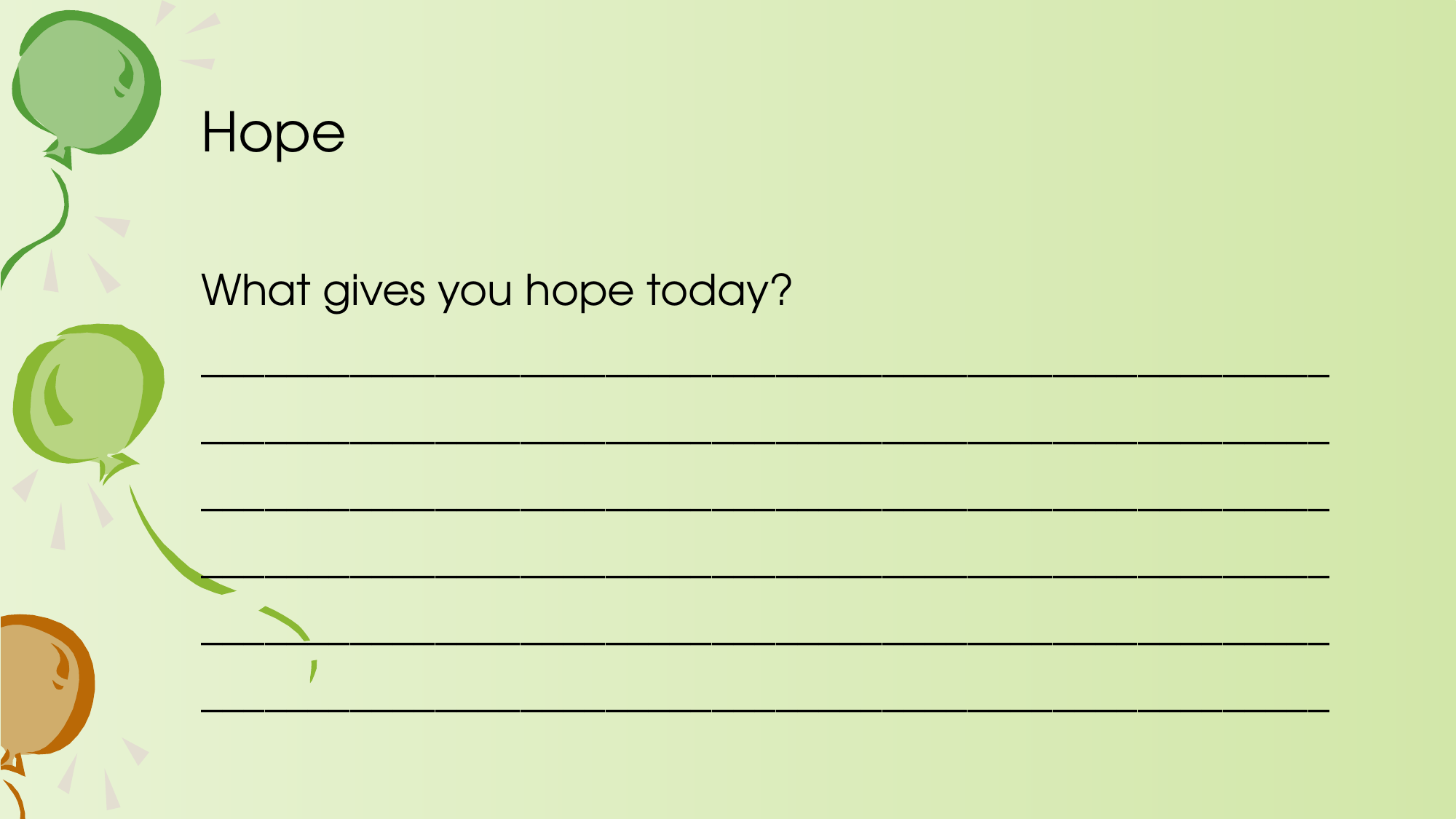

# Hope

What gives you hope today?
_____________________________________________________
_____________________________________________________
_____________________________________________________
_____________________________________________________
_____________________________________________________
_____________________________________________________